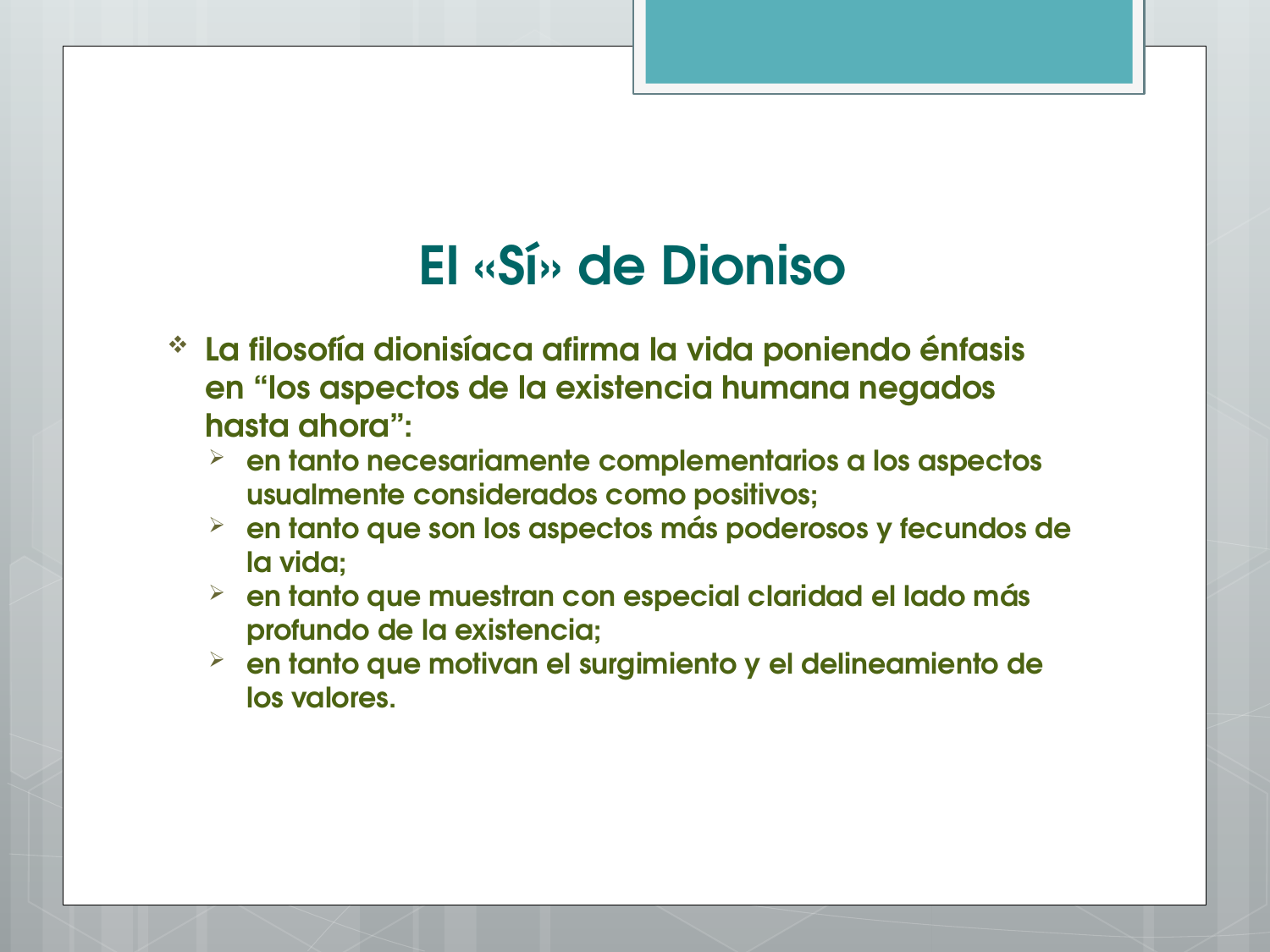

# El «Sí» de Dioniso
La filosofía dionisíaca afirma la vida poniendo énfasis en “los aspectos de la existencia humana negados hasta ahora”:
en tanto necesariamente complementarios a los aspectos usualmente considerados como positivos;
en tanto que son los aspectos más poderosos y fecundos de la vida;
en tanto que muestran con especial claridad el lado más profundo de la existencia;
en tanto que motivan el surgimiento y el delineamiento de los valores.